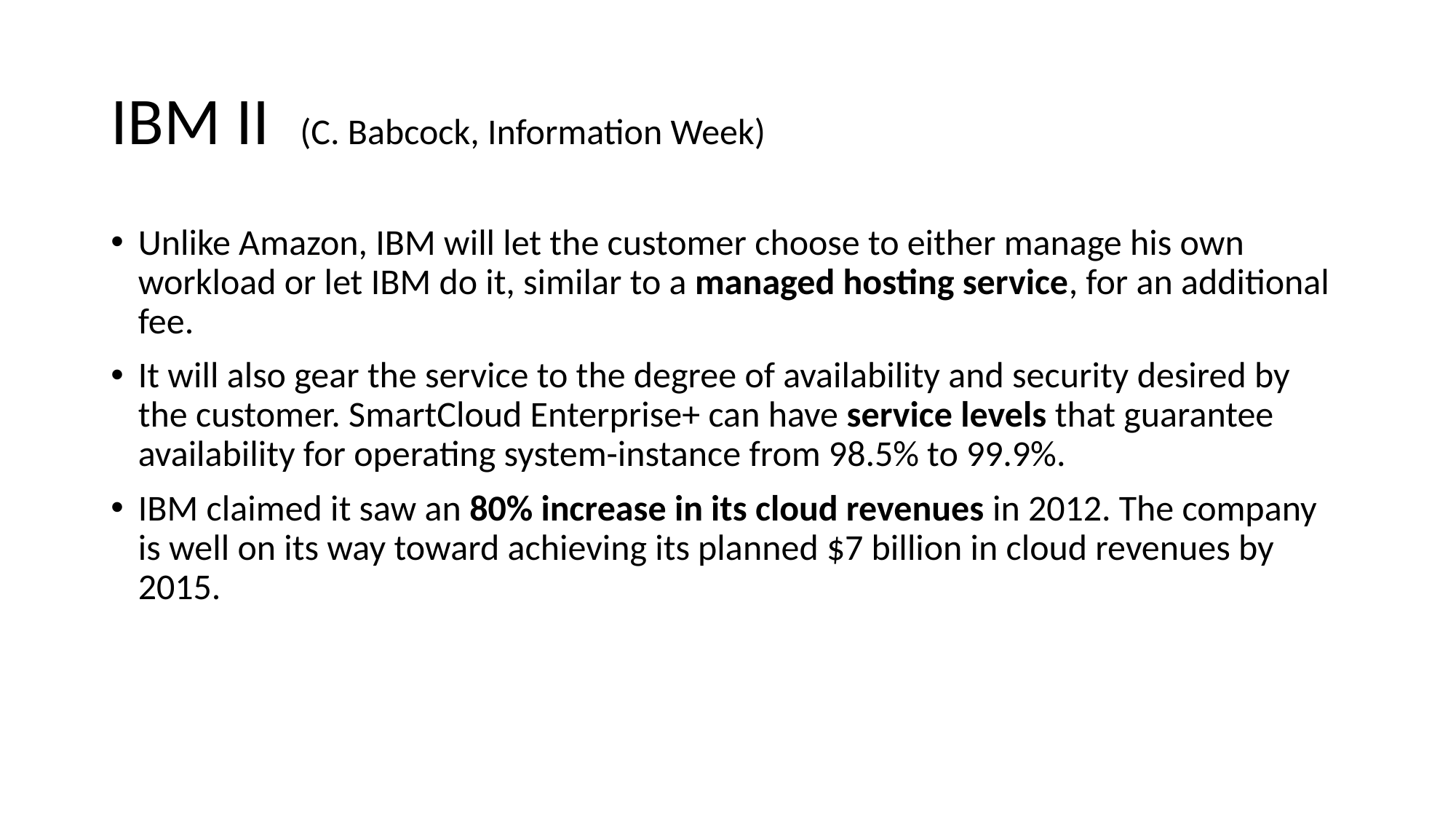

# IBM II  (C. Babcock, Information Week)
Unlike Amazon, IBM will let the customer choose to either manage his own workload or let IBM do it, similar to a managed hosting service, for an additional fee.
It will also gear the service to the degree of availability and security desired by the customer. SmartCloud Enterprise+ can have service levels that guarantee availability for operating system-instance from 98.5% to 99.9%.
IBM claimed it saw an 80% increase in its cloud revenues in 2012. The company is well on its way toward achieving its planned $7 billion in cloud revenues by 2015.